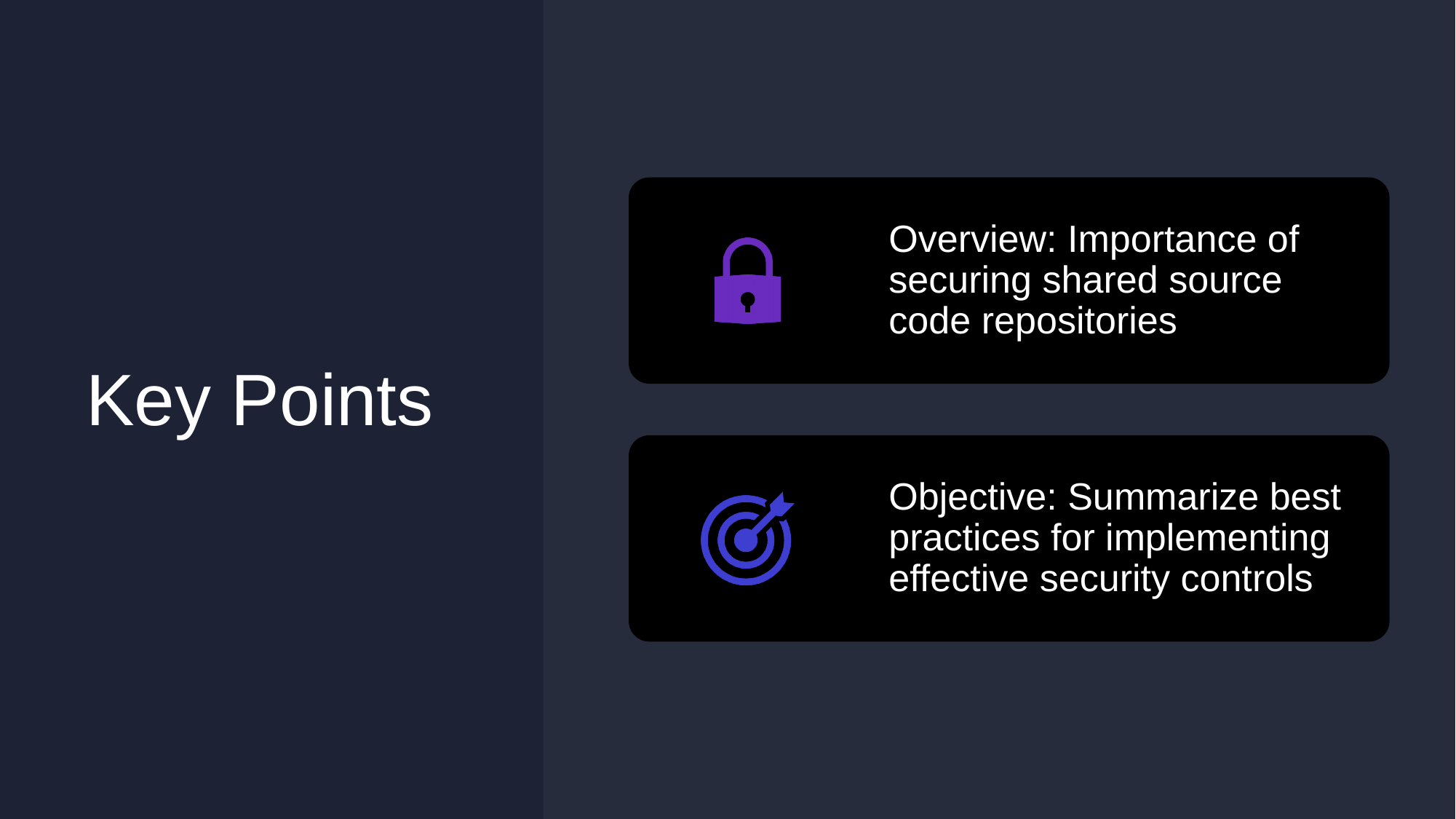

# Key Points
Overview: Importance of securing shared source code repositories
Objective: Summarize best practices for implementing effective security controls